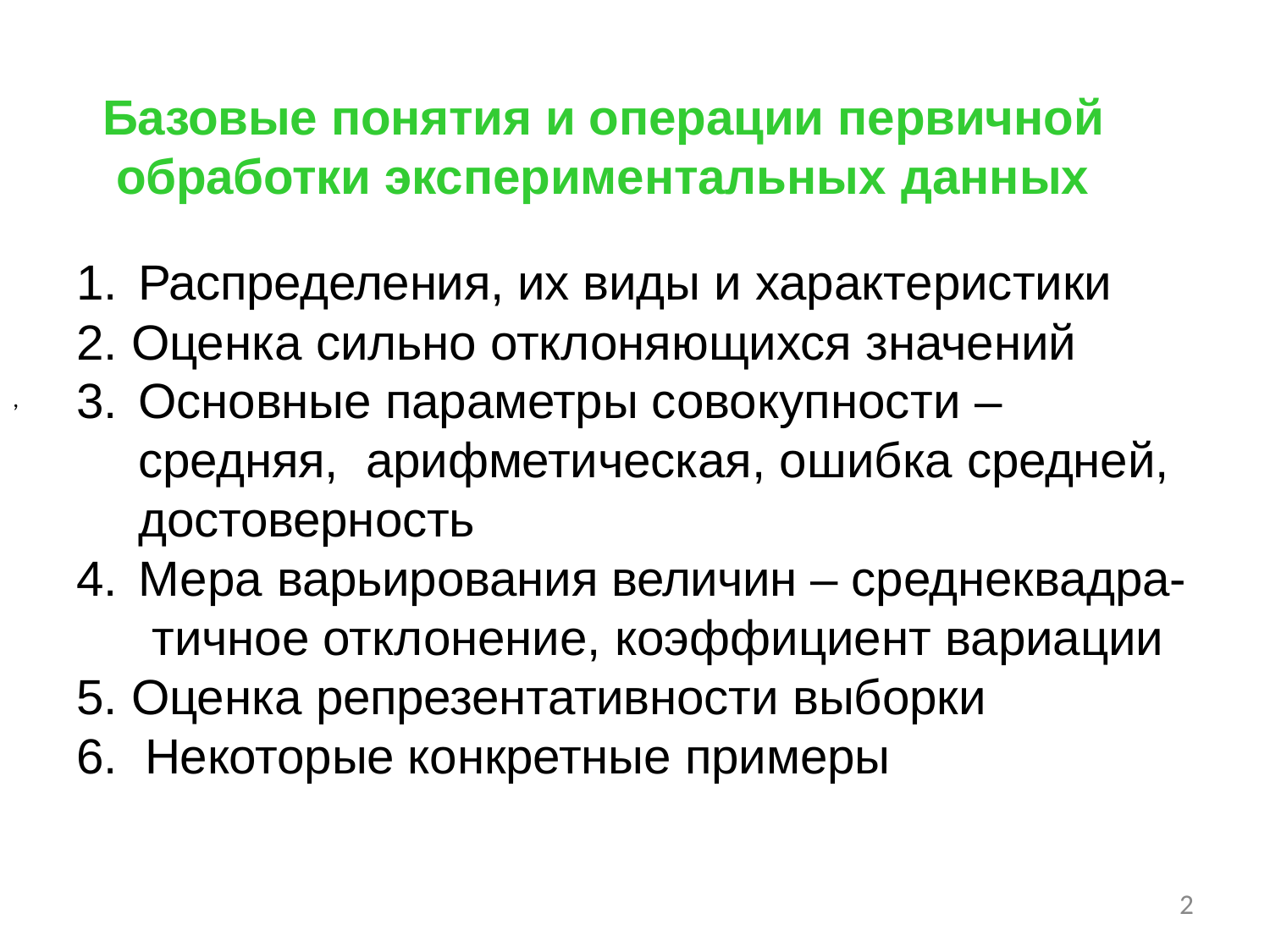

# Базовые понятия и операции первичной  обработки экспериментальных данных

Распределения, их виды и характеристики
Оценка сильно отклоняющихся значений
Основные параметры совокупности – средняя,  арифметическая, ошибка средней,  достоверность
Мера варьирования величин – среднеквадра-  тичное отклонение, коэффициент вариации
Оценка репрезентативности выборки
Некоторые конкретные примеры
,
2